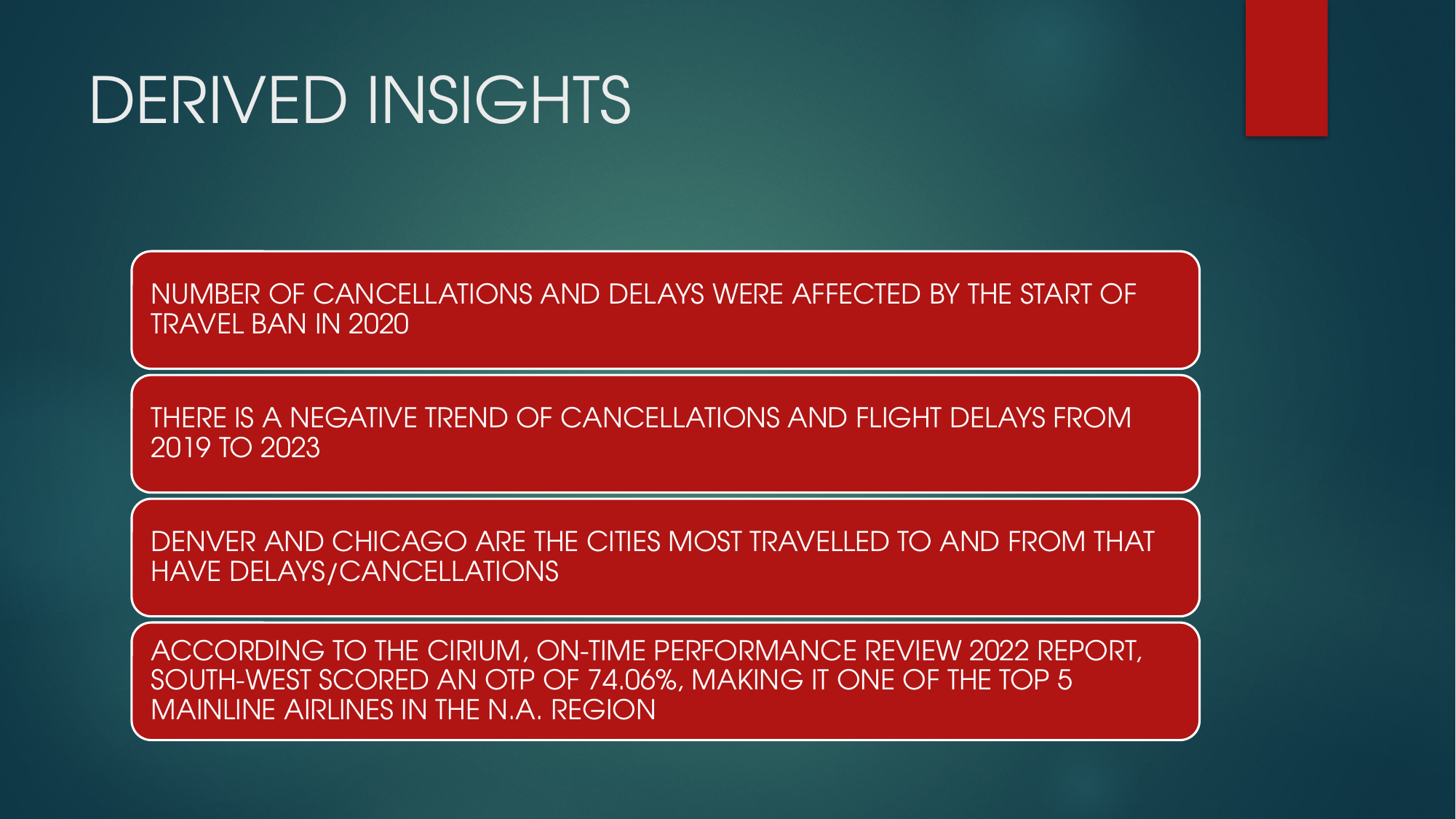

# DERIVED INSIGHTS
NUMBER OF CANCELLATIONS AND DELAYS WERE AFFECTED BY THE START OF TRAVEL BAN IN 2020
THERE IS A NEGATIVE TREND OF CANCELLATIONS AND FLIGHT DELAYS FROM 2019 TO 2023
DENVER AND CHICAGO ARE THE CITIES MOST TRAVELLED TO AND FROM THAT HAVE DELAYS/CANCELLATIONS
ACCORDING TO THE CIRIUM, ON-TIME PERFORMANCE REVIEW 2022 REPORT, SOUTH-WEST SCORED AN OTP OF 74.06%, MAKING IT ONE OF THE TOP 5 MAINLINE AIRLINES IN THE N.A. REGION